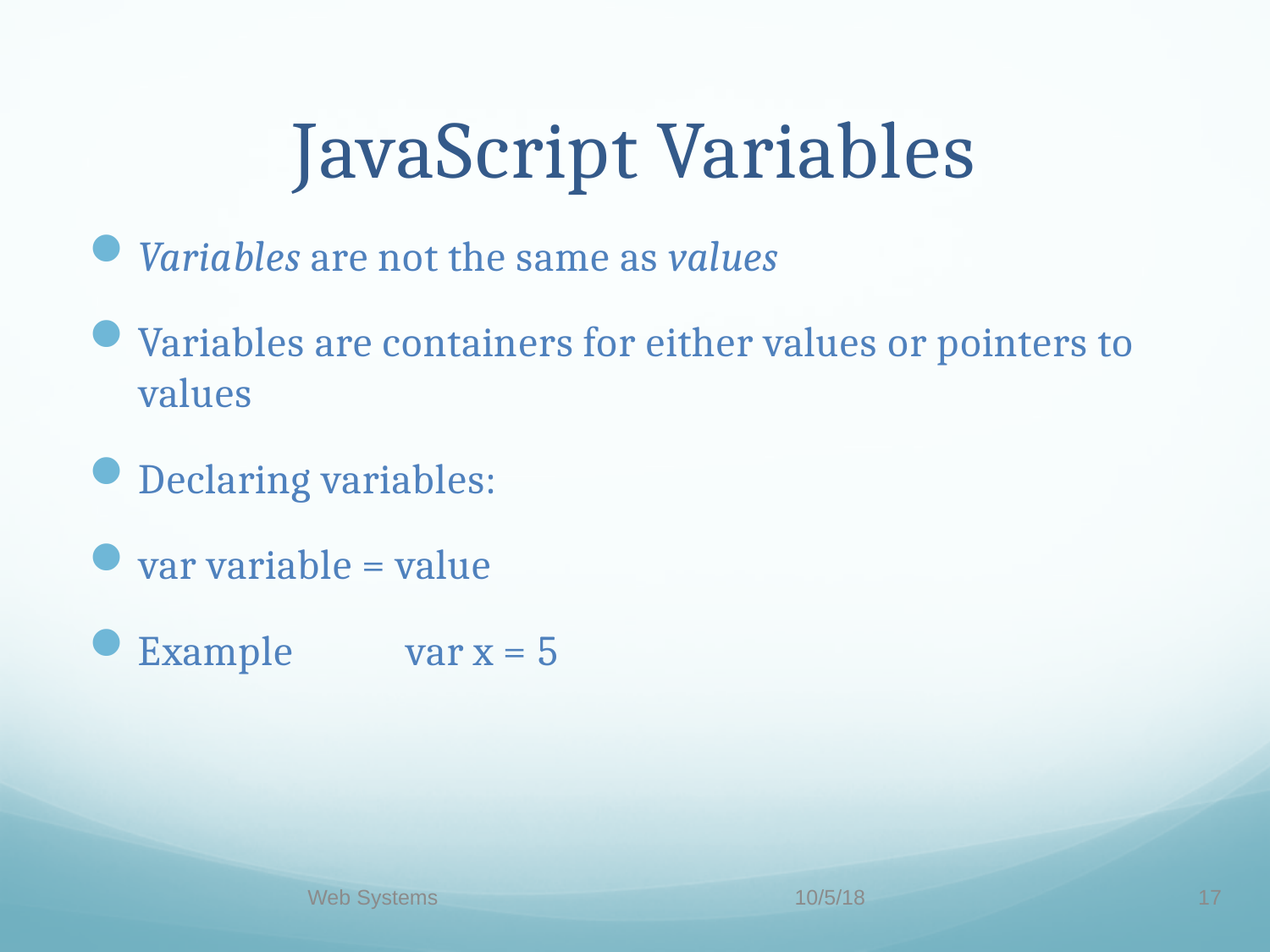

# JavaScript Variables
Variables are not the same as values
Variables are containers for either values or pointers to values
Declaring variables:
var variable = value
Example            var x = 5
Web Systems
10/5/18
17